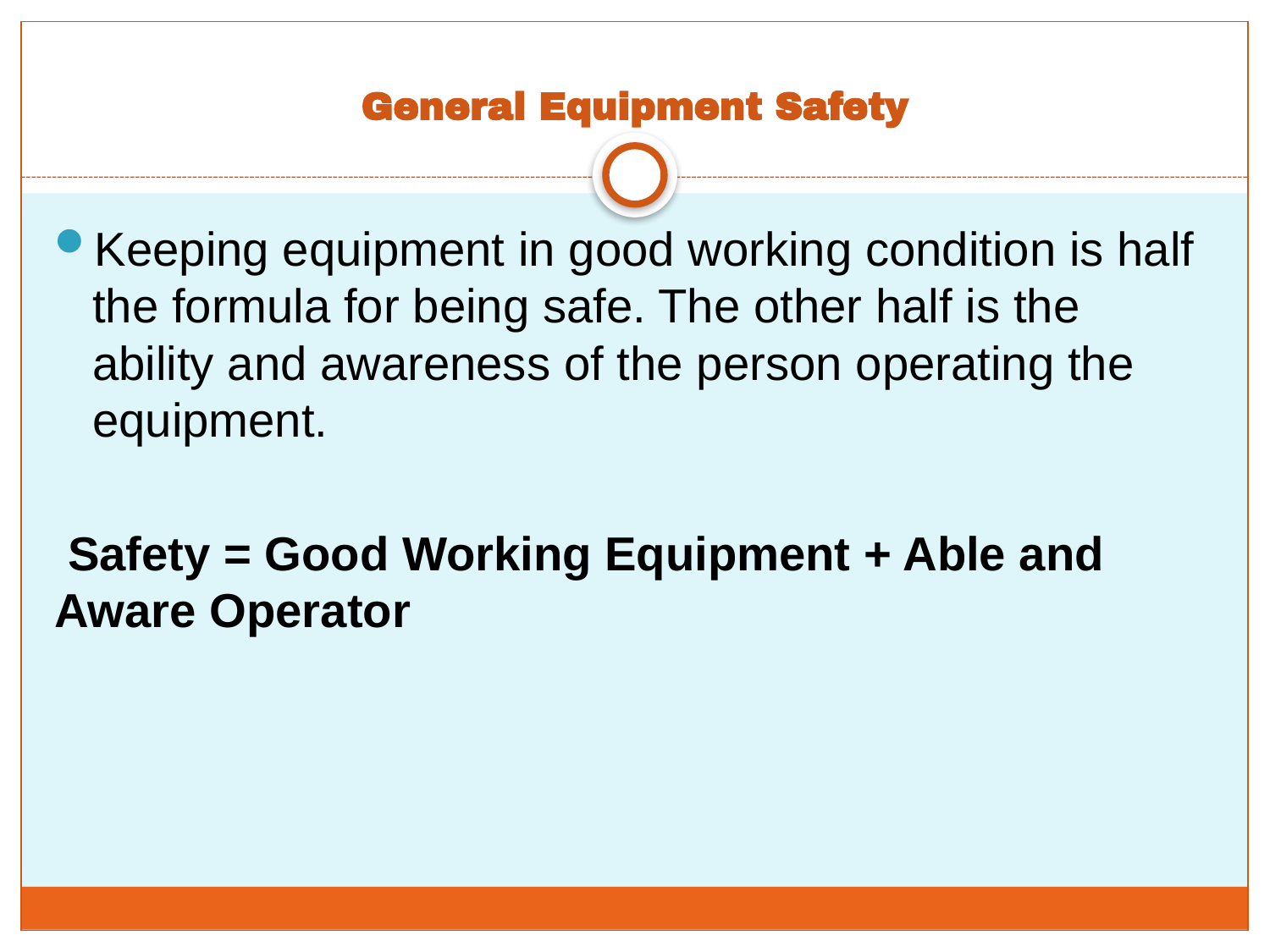

# General Equipment Safety
Keeping equipment in good working condition is half the formula for being safe. The other half is the ability and awareness of the person operating the equipment.

 Safety = Good Working Equipment + Able and  Aware Operator